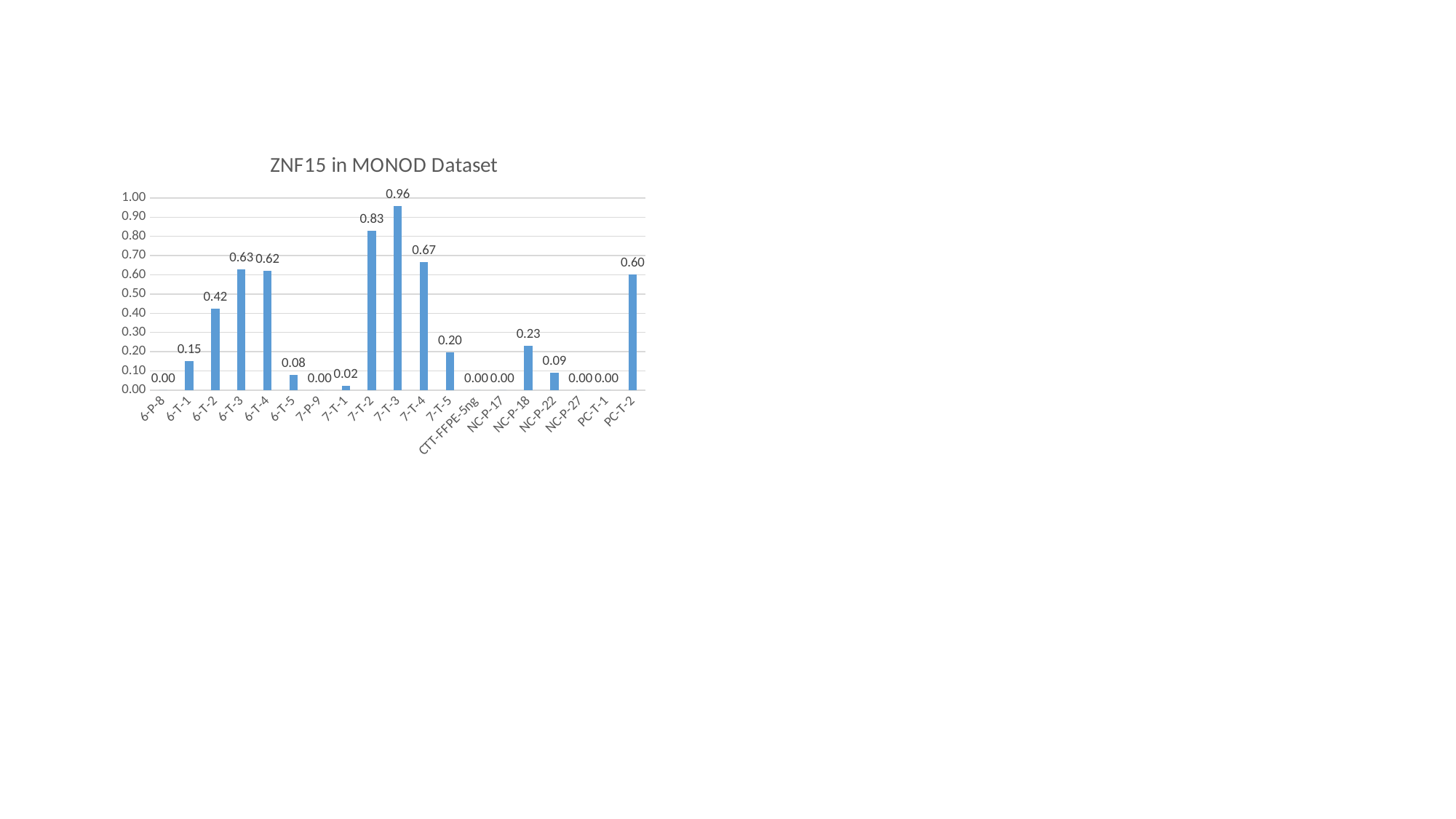

### Chart: ZNF15 in MONOD Dataset

| Category |  |
|---|---|
| 6-P-8 | 0.0 |
| 6-T-1 | 0.15 |
| 6-T-2 | 0.424242424242424 |
| 6-T-3 | 0.628571428571429 |
| 6-T-4 | 0.621621621621622 |
| 6-T-5 | 0.078125 |
| 7-P-9 | 0.0 |
| 7-T-1 | 0.0204081632653061 |
| 7-T-2 | 0.828571428571429 |
| 7-T-3 | 0.956521739130435 |
| 7-T-4 | 0.666666666666667 |
| 7-T-5 | 0.195402298850575 |
| CTT-FFPE-5ng | 0.0 |
| NC-P-17 | 0.0 |
| NC-P-18 | 0.230769230769231 |
| NC-P-22 | 0.0909090909090909 |
| NC-P-27 | 0.0 |
| PC-T-1 | 0.0 |
| PC-T-2 | 0.6 |